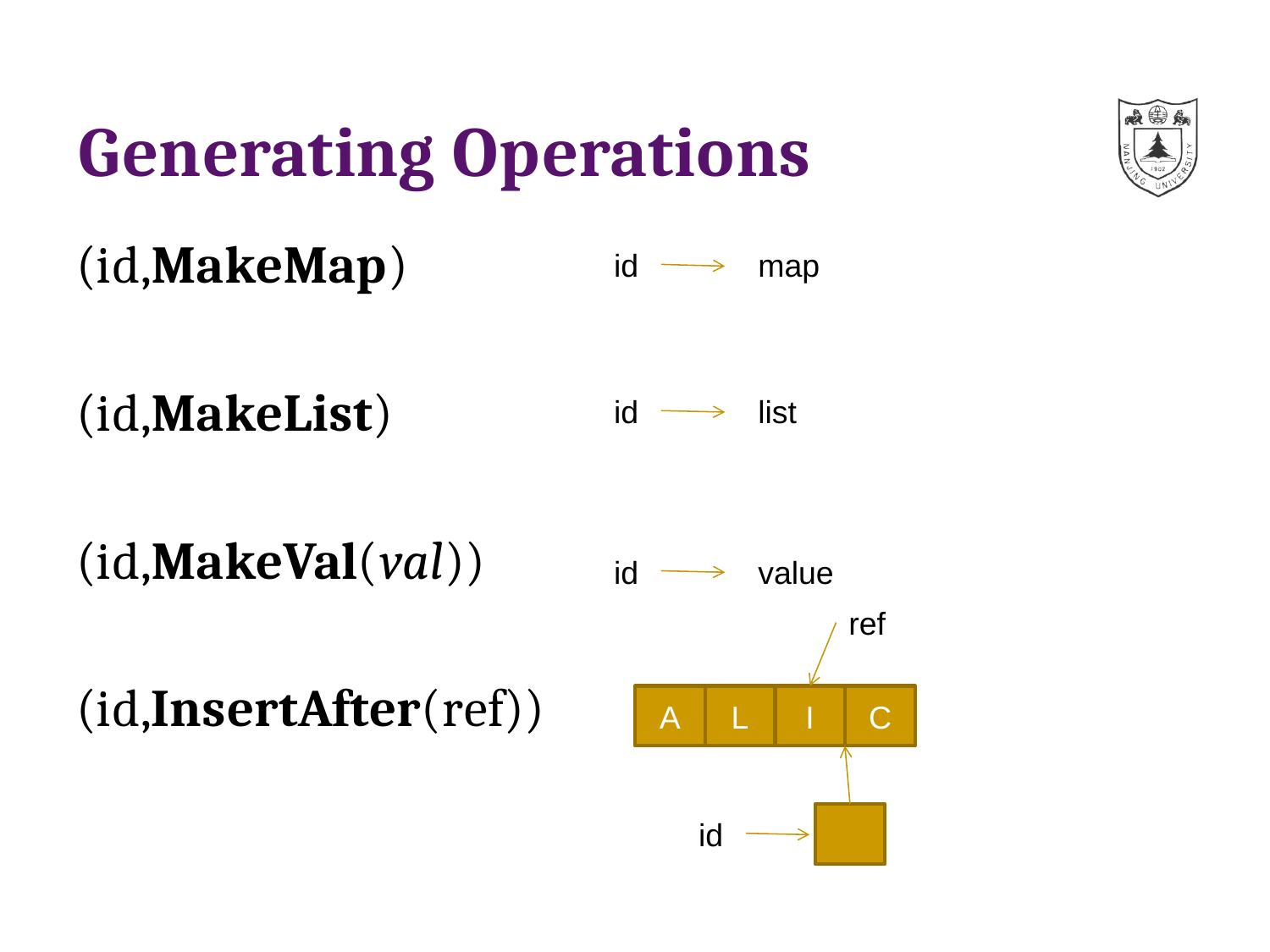

# Generating Operations
(id,MakeMap)

(id,MakeList)

(id,MakeVal(val))

(id,InsertAfter(ref))

id
map
id
list
id
value
ref
A
L
I
C

id

17